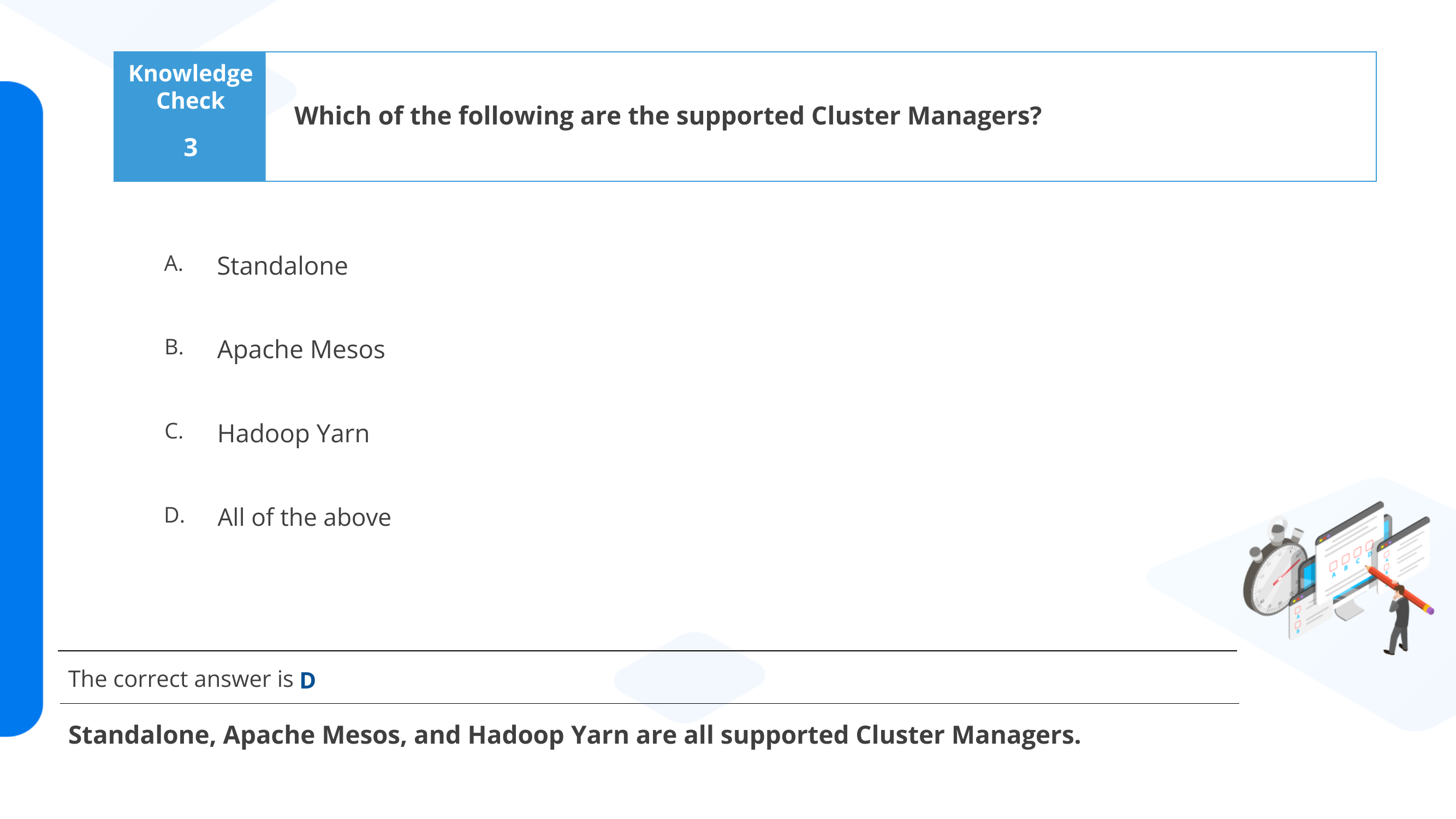

Which of the following are the supported Cluster Managers?
3
Standalone

Apache Mesos

Hadoop Yarn

All of the above

D
Standalone, Apache Mesos, and Hadoop Yarn are all supported Cluster Managers.